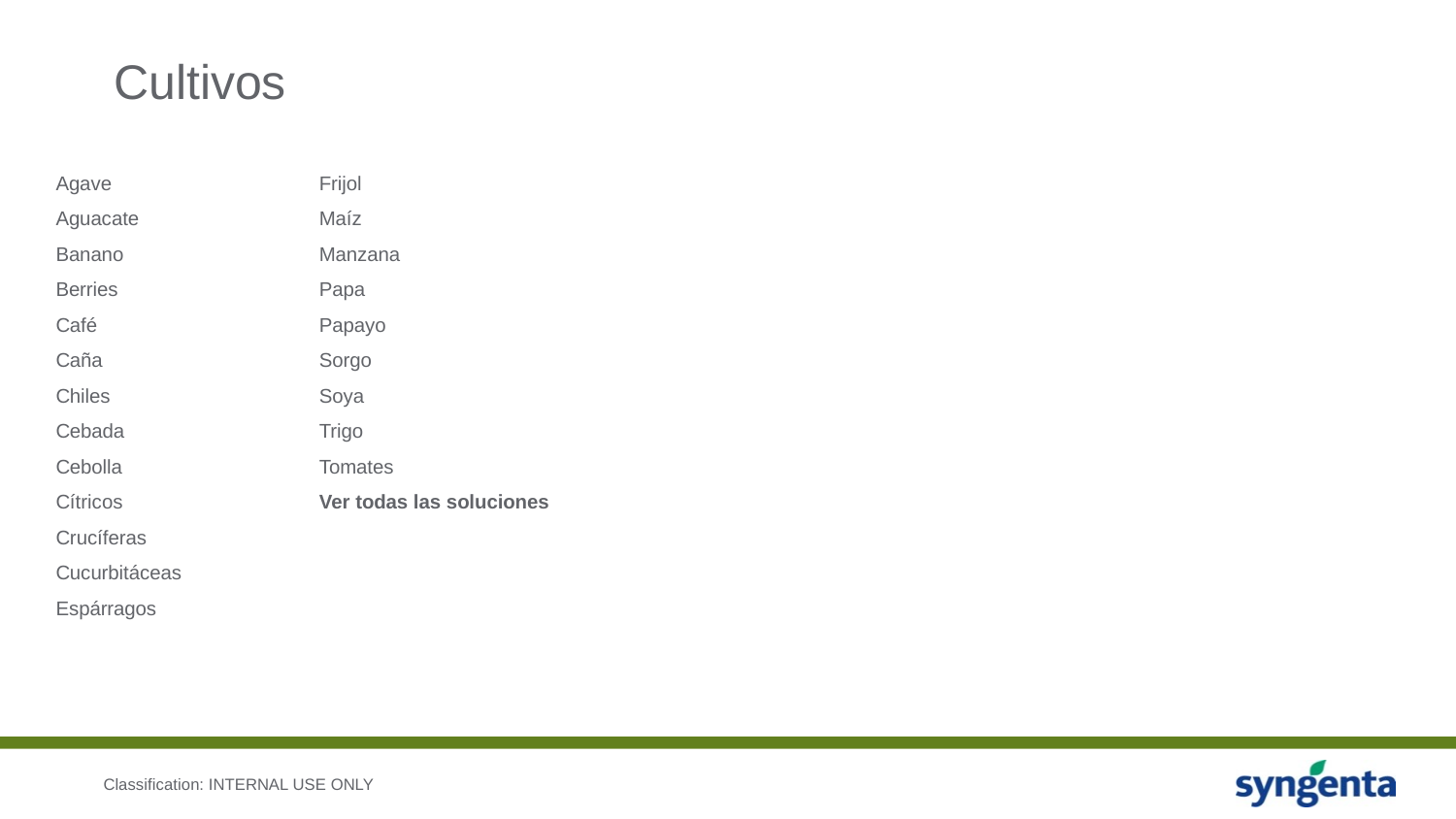

Cultivos
Agave
Aguacate
Banano
Berries
Café
Caña
Chiles
Cebada
Cebolla
Cítricos
Crucíferas
Cucurbitáceas
Espárragos
Frijol
Maíz
Manzana
Papa
Papayo
Sorgo
Soya
Trigo
Tomates
Ver todas las soluciones